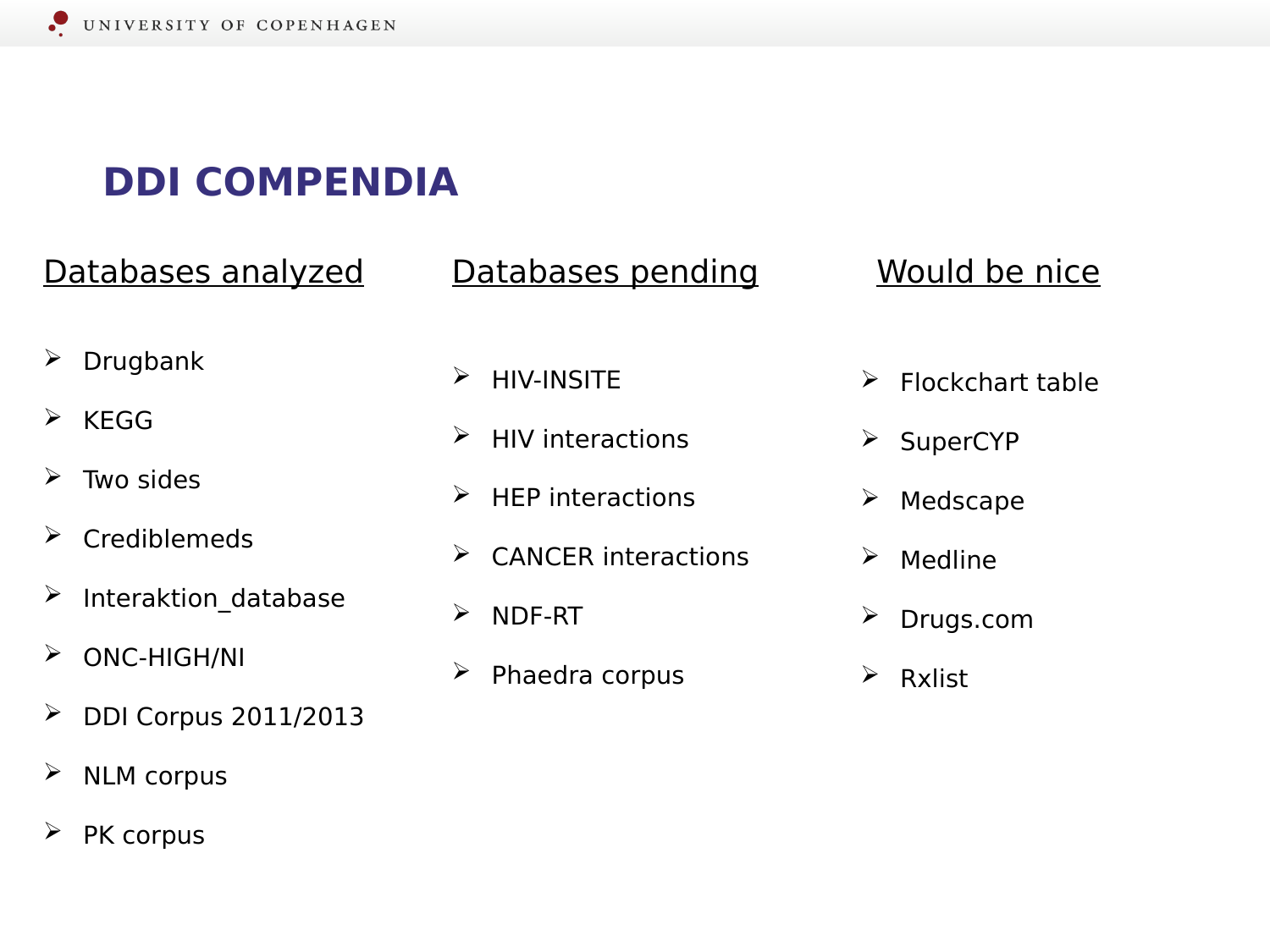

# DDI Compendia
Databases analyzed
Databases pending
Would be nice
Drugbank

KEGG

Two sides

Crediblemeds

Interaktion_database

ONC-HIGH/NI

DDI Corpus 2011/2013

NLM corpus

PK corpus

HIV-INSITE

HIV interactions

HEP interactions

CANCER interactions

NDF-RT

Phaedra corpus

Flockchart table

SuperCYP

Medscape

Medline

Drugs.com

Rxlist